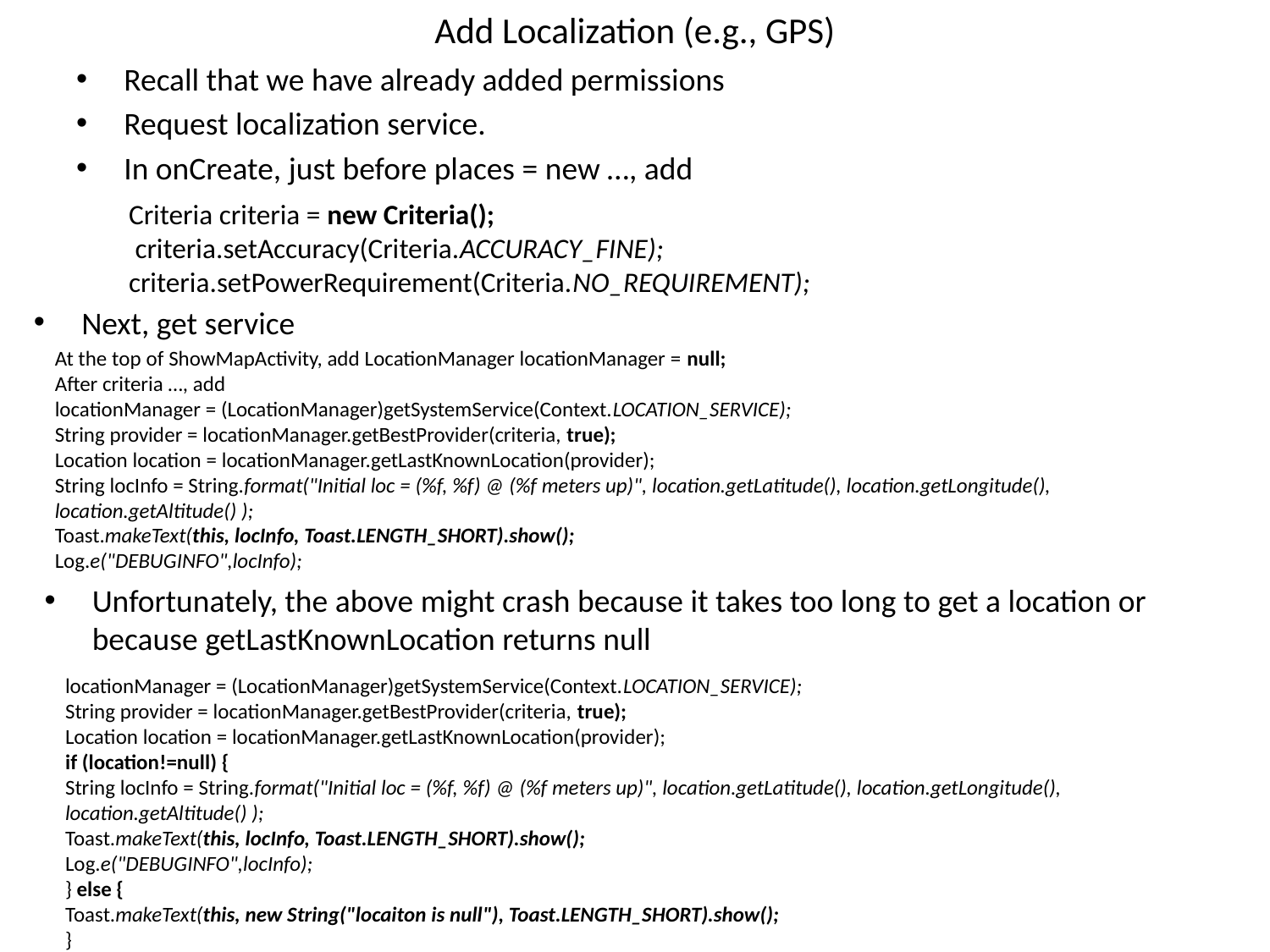

# Add Localization (e.g., GPS)
Recall that we have already added permissions
Request localization service.
In onCreate, just before places = new …, add
Criteria criteria = new Criteria();
 criteria.setAccuracy(Criteria.ACCURACY_FINE);
criteria.setPowerRequirement(Criteria.NO_REQUIREMENT);
Next, get service
At the top of ShowMapActivity, add LocationManager locationManager = null;
After criteria …, add
locationManager = (LocationManager)getSystemService(Context.LOCATION_SERVICE);
String provider = locationManager.getBestProvider(criteria, true);
Location location = locationManager.getLastKnownLocation(provider);
String locInfo = String.format("Initial loc = (%f, %f) @ (%f meters up)", location.getLatitude(), location.getLongitude(), location.getAltitude() );
Toast.makeText(this, locInfo, Toast.LENGTH_SHORT).show();
Log.e("DEBUGINFO",locInfo);
Unfortunately, the above might crash because it takes too long to get a location or  because getLastKnownLocation returns null
locationManager = (LocationManager)getSystemService(Context.LOCATION_SERVICE);
String provider = locationManager.getBestProvider(criteria, true);
Location location = locationManager.getLastKnownLocation(provider);
if (location!=null) {
String locInfo = String.format("Initial loc = (%f, %f) @ (%f meters up)", location.getLatitude(), location.getLongitude(), location.getAltitude() );
Toast.makeText(this, locInfo, Toast.LENGTH_SHORT).show();
Log.e("DEBUGINFO",locInfo);
} else {
Toast.makeText(this, new String("locaiton is null"), Toast.LENGTH_SHORT).show();
}